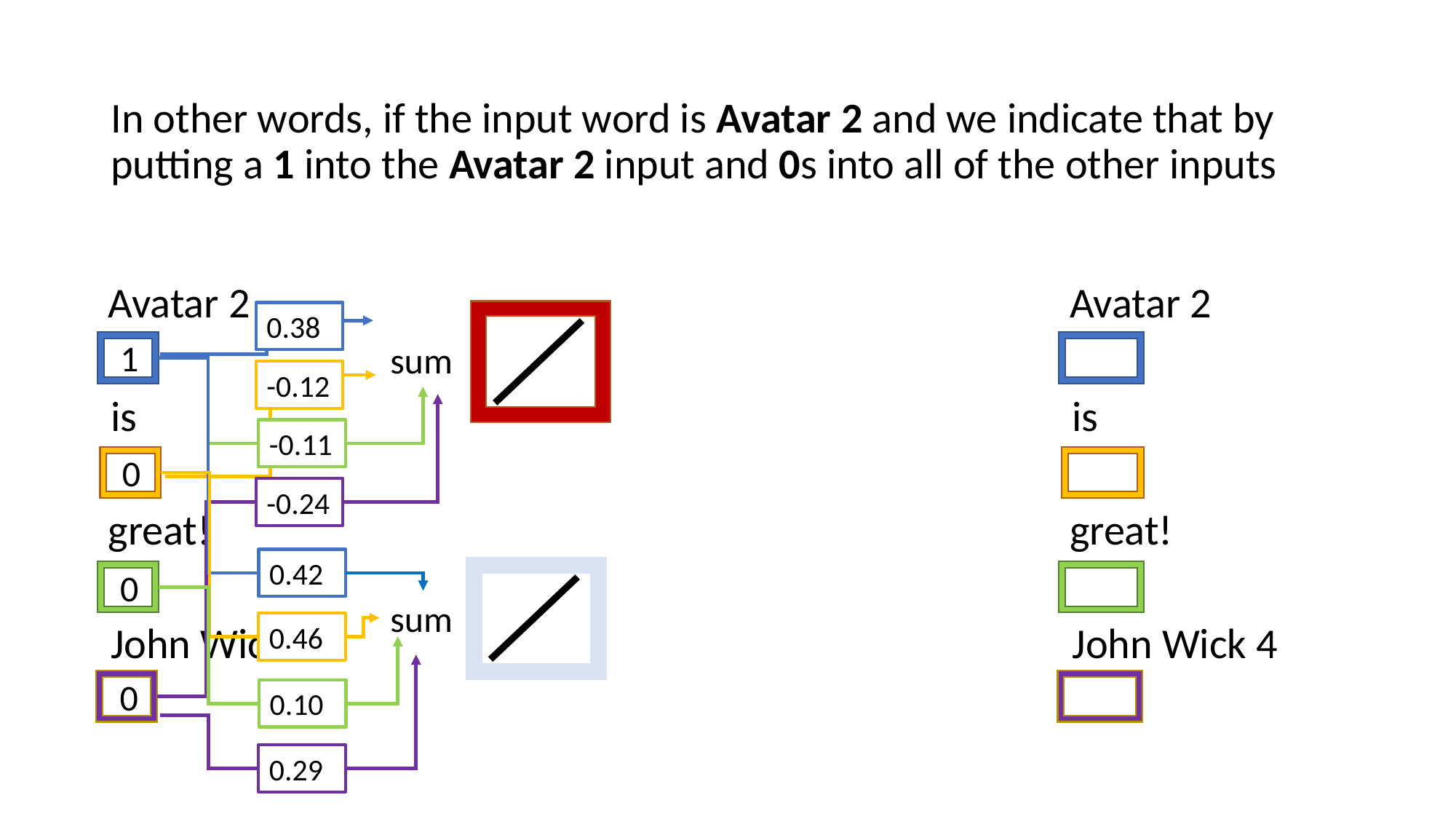

In other words, if the input word is Avatar 2 and we indicate that by putting a 1 into the Avatar 2 input and 0s into all of the other inputs
Avatar 2
Avatar 2

0.38
1

sum
-0.12
is
is
-0.11
0

-0.24
great!
great!
0.42

0

sum
John Wick 4
John Wick 4
0.46
0

0.10
0.29